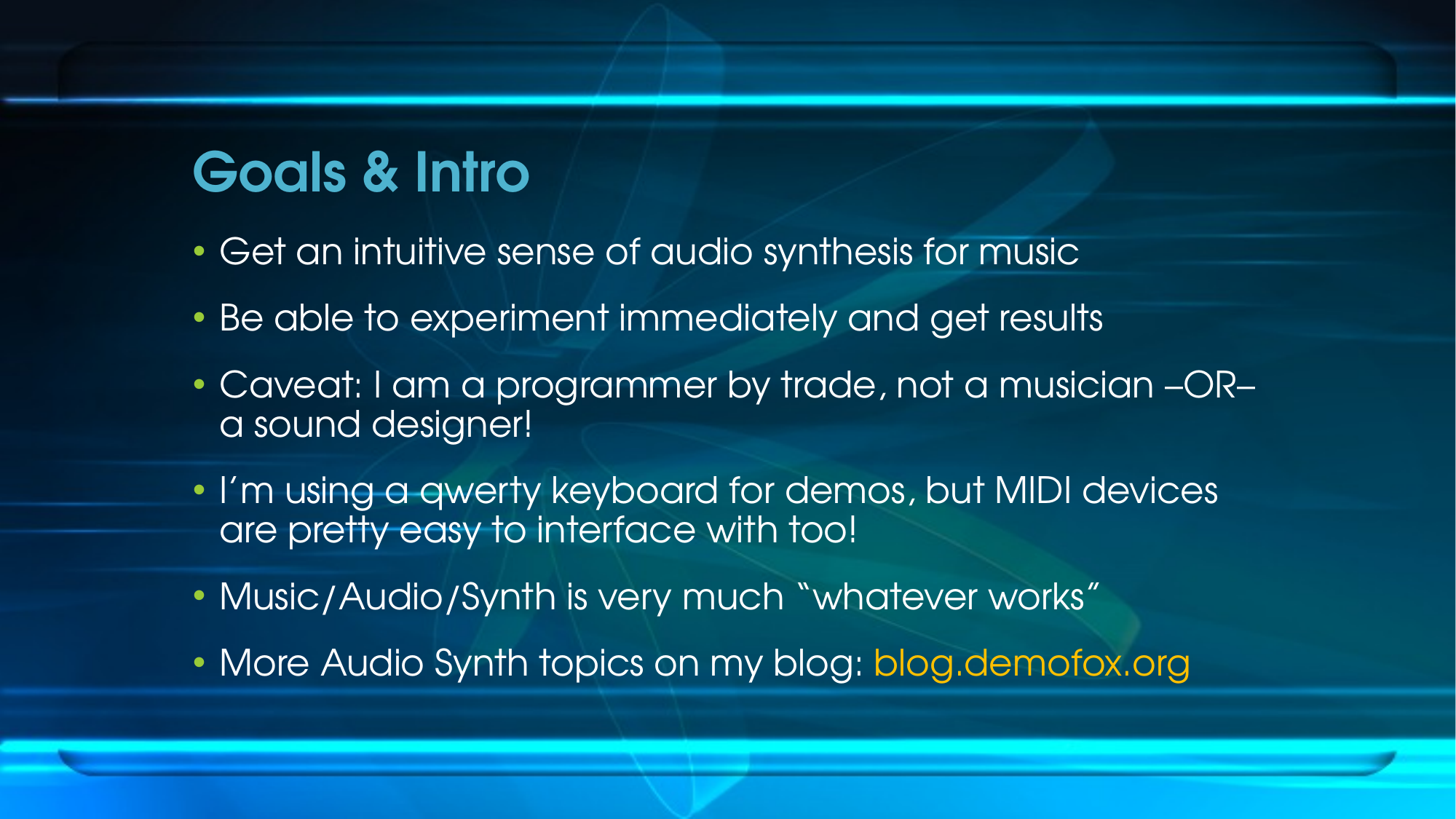

# Goals & Intro
Get an intuitive sense of audio synthesis for music
Be able to experiment immediately and get results
Caveat: I am a programmer by trade, not a musician –OR– a sound designer!
I’m using a qwerty keyboard for demos, but MIDI devices are pretty easy to interface with too!
Music/Audio/Synth is very much “whatever works”
More Audio Synth topics on my blog: blog.demofox.org